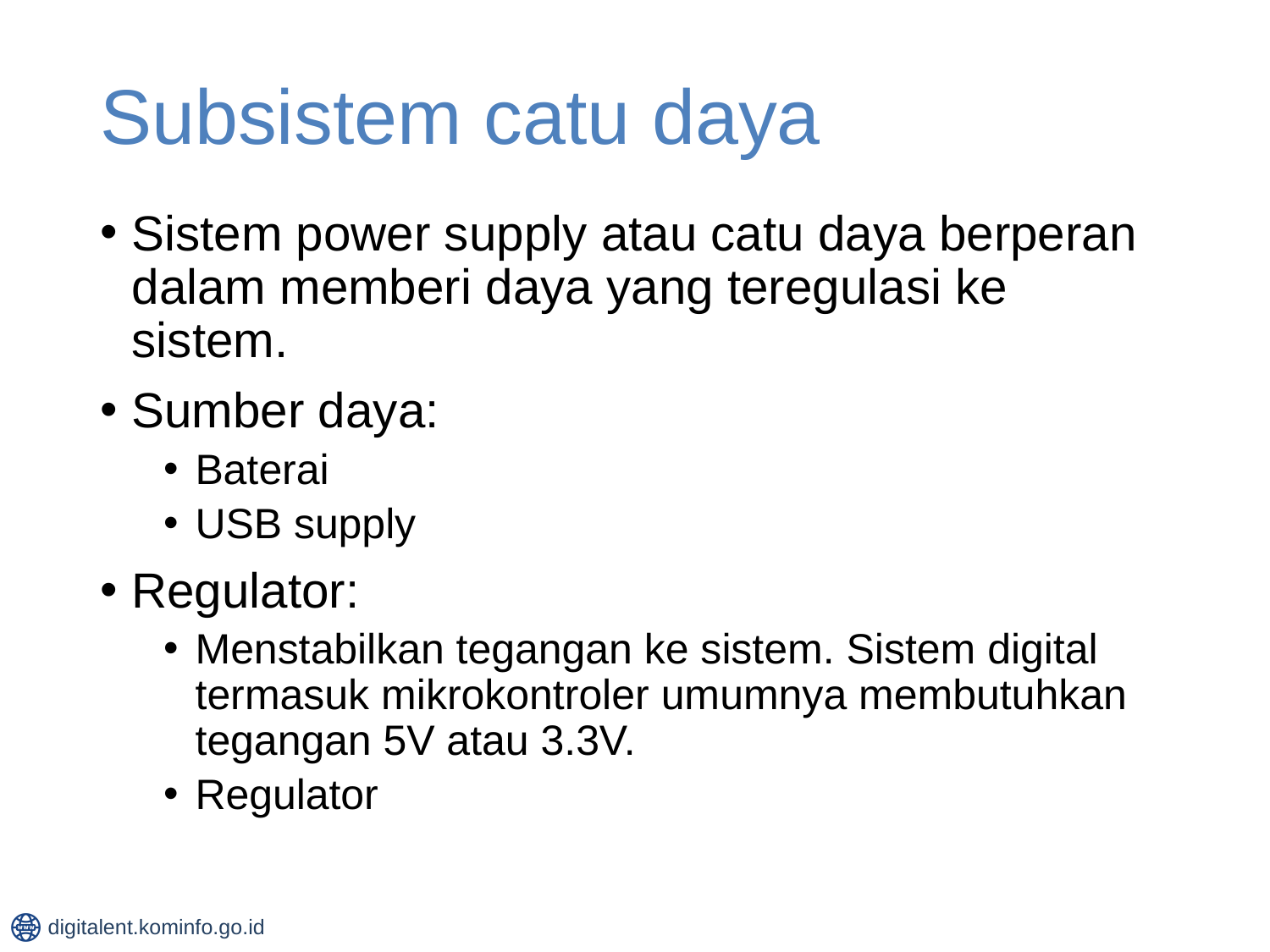

# Subsistem catu daya
Sistem power supply atau catu daya berperan dalam memberi daya yang teregulasi ke sistem.
Sumber daya:
Baterai
USB supply
Regulator:
Menstabilkan tegangan ke sistem. Sistem digital termasuk mikrokontroler umumnya membutuhkan tegangan 5V atau 3.3V.
Regulator